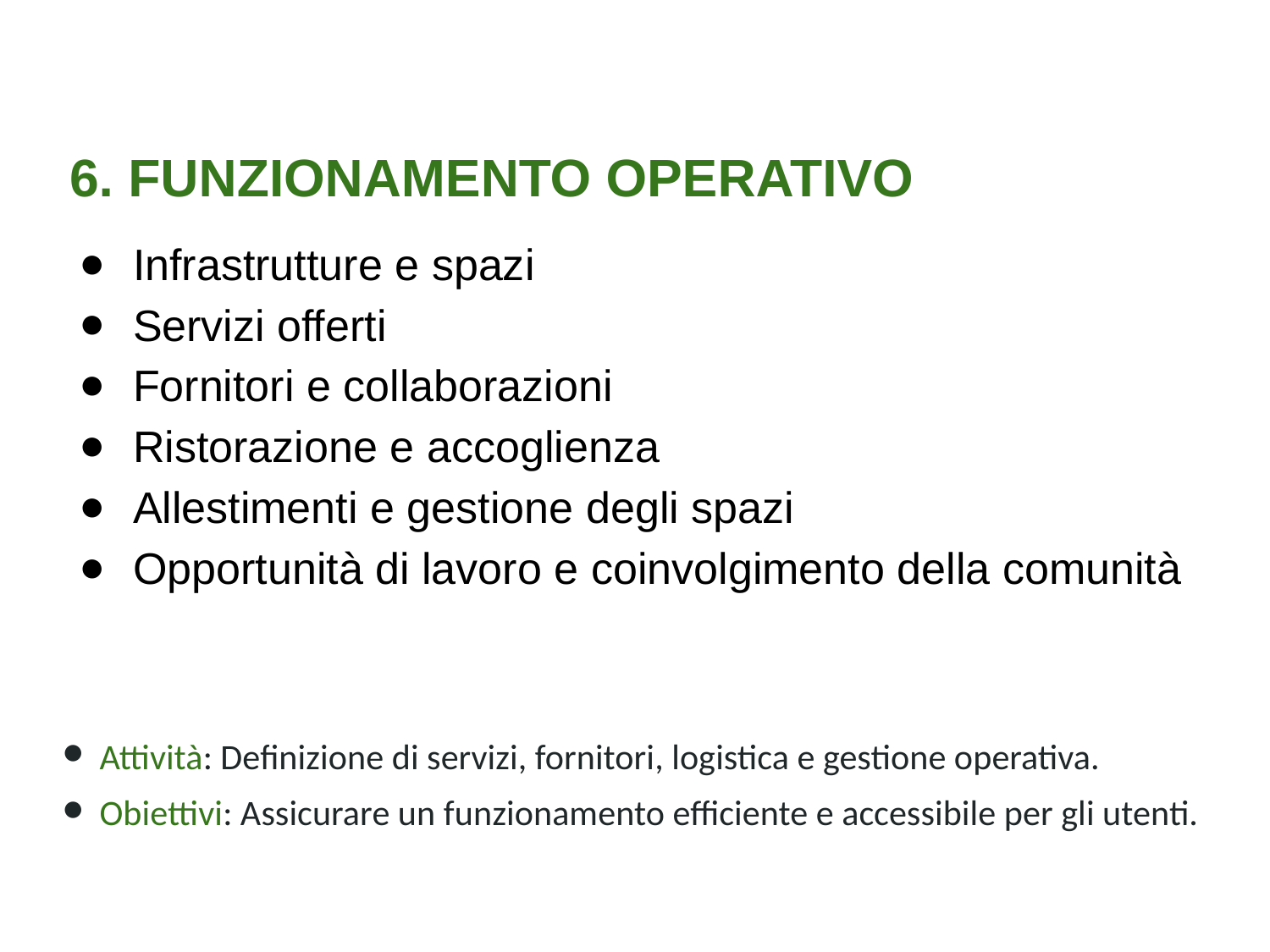

6. FUNZIONAMENTO OPERATIVO
Infrastrutture e spazi
Servizi offerti
Fornitori e collaborazioni
Ristorazione e accoglienza
Allestimenti e gestione degli spazi
Opportunità di lavoro e coinvolgimento della comunità

Attività: Definizione di servizi, fornitori, logistica e gestione operativa.
Obiettivi: Assicurare un funzionamento efficiente e accessibile per gli utenti.